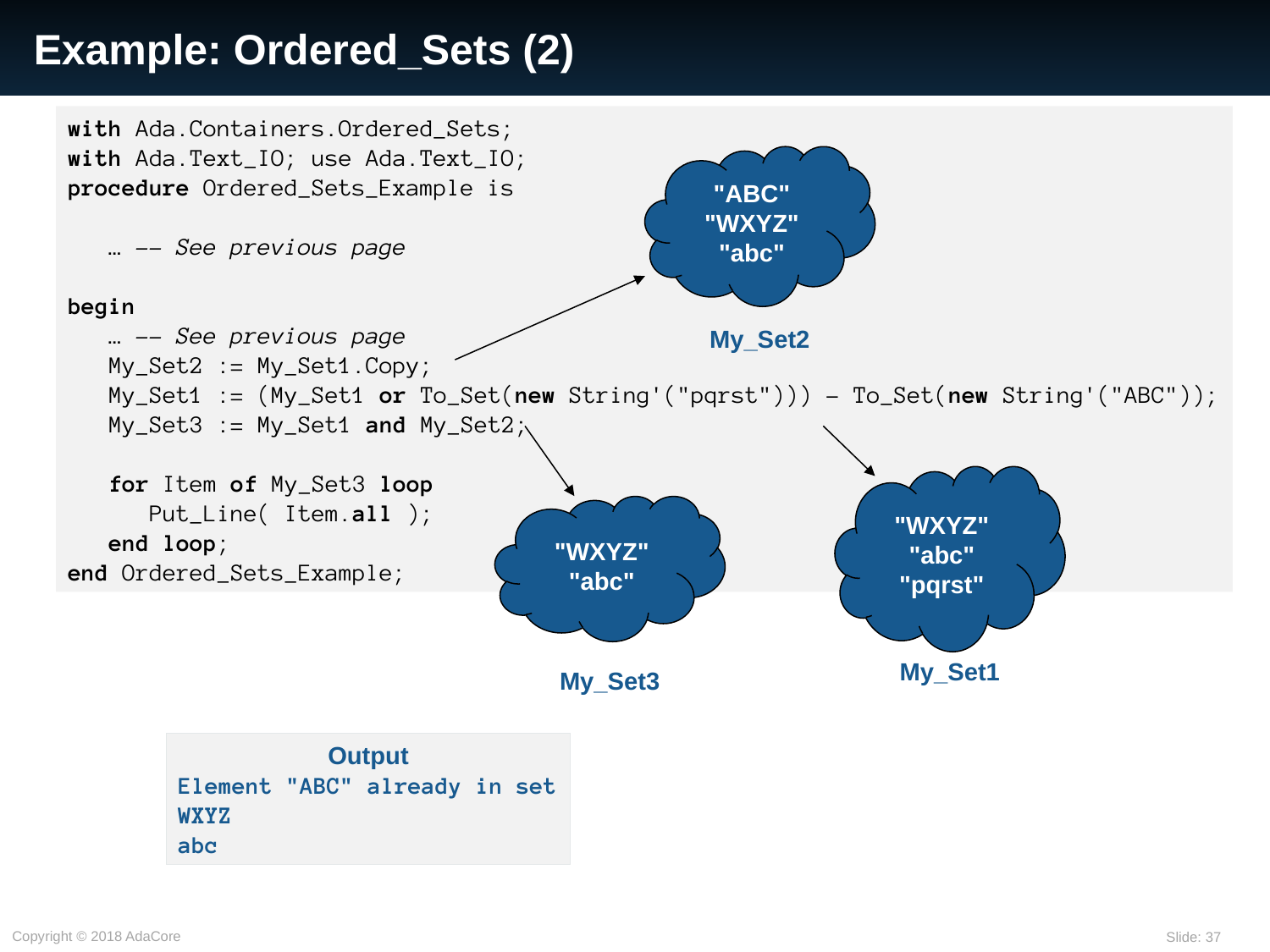

# Example: Ordered_Sets (2)
with Ada.Containers.Ordered_Sets;
with Ada.Text_IO; use Ada.Text_IO;
procedure Ordered_Sets_Example is

   … -- See previous page

begin
   … -- See previous page
   My_Set2 := My_Set1.Copy;
   My_Set1 := (My_Set1 or To_Set(new String'("pqrst"))) - To_Set(new String'("ABC"));
   My_Set3 := My_Set1 and My_Set2;

   for Item of My_Set3 loop
      Put_Line( Item.all );
   end loop;
end Ordered_Sets_Example;
"ABC"
"WXYZ"
"abc"
My_Set2
"WXYZ"
"abc"
"pqrst"
"WXYZ"
"abc"
My_Set1
My_Set3
Output
Element "ABC" already in set
WXYZ
abc